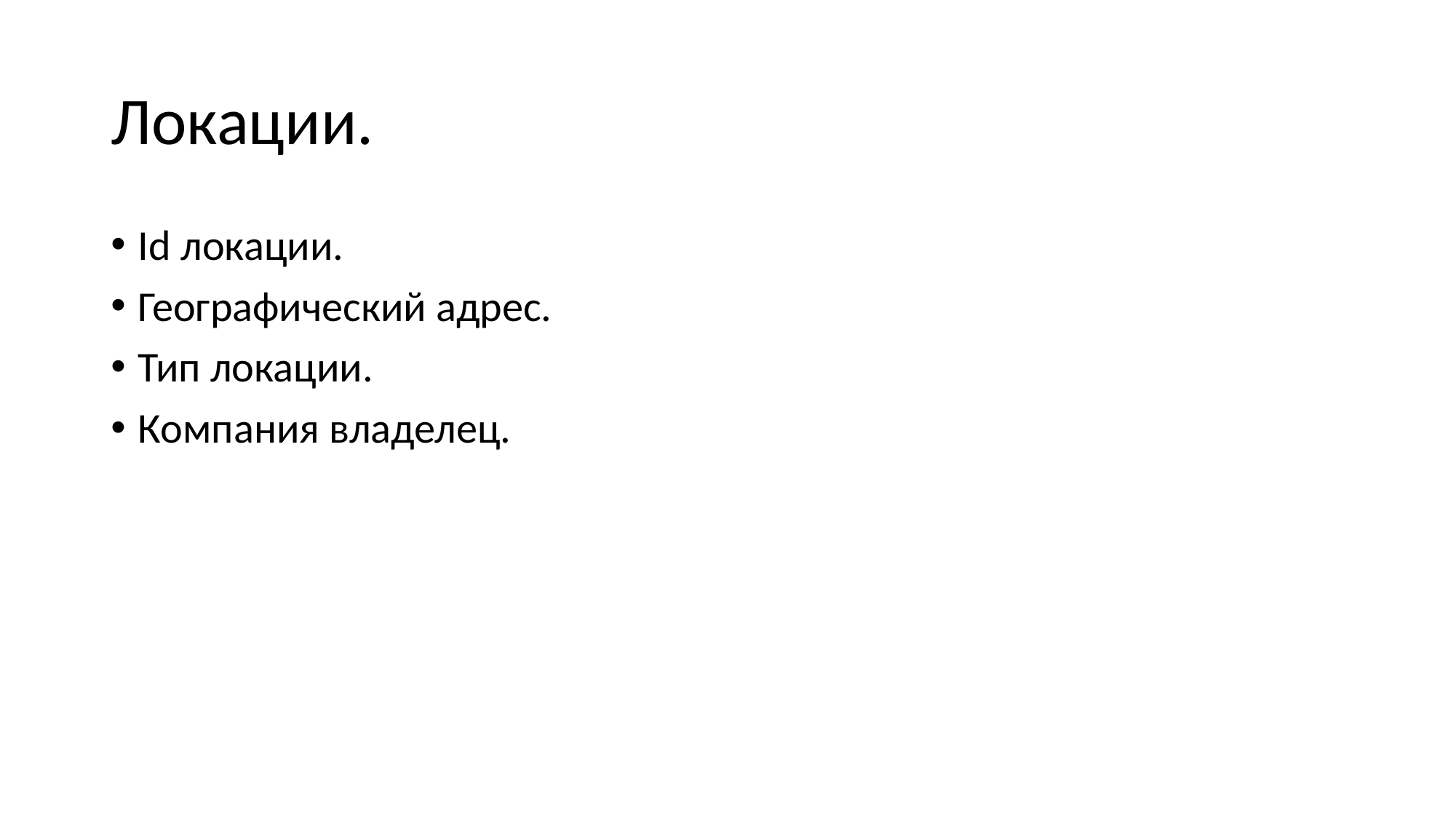

# Локации.
Id локации.
Географический адрес.
Тип локации.
Компания владелец.